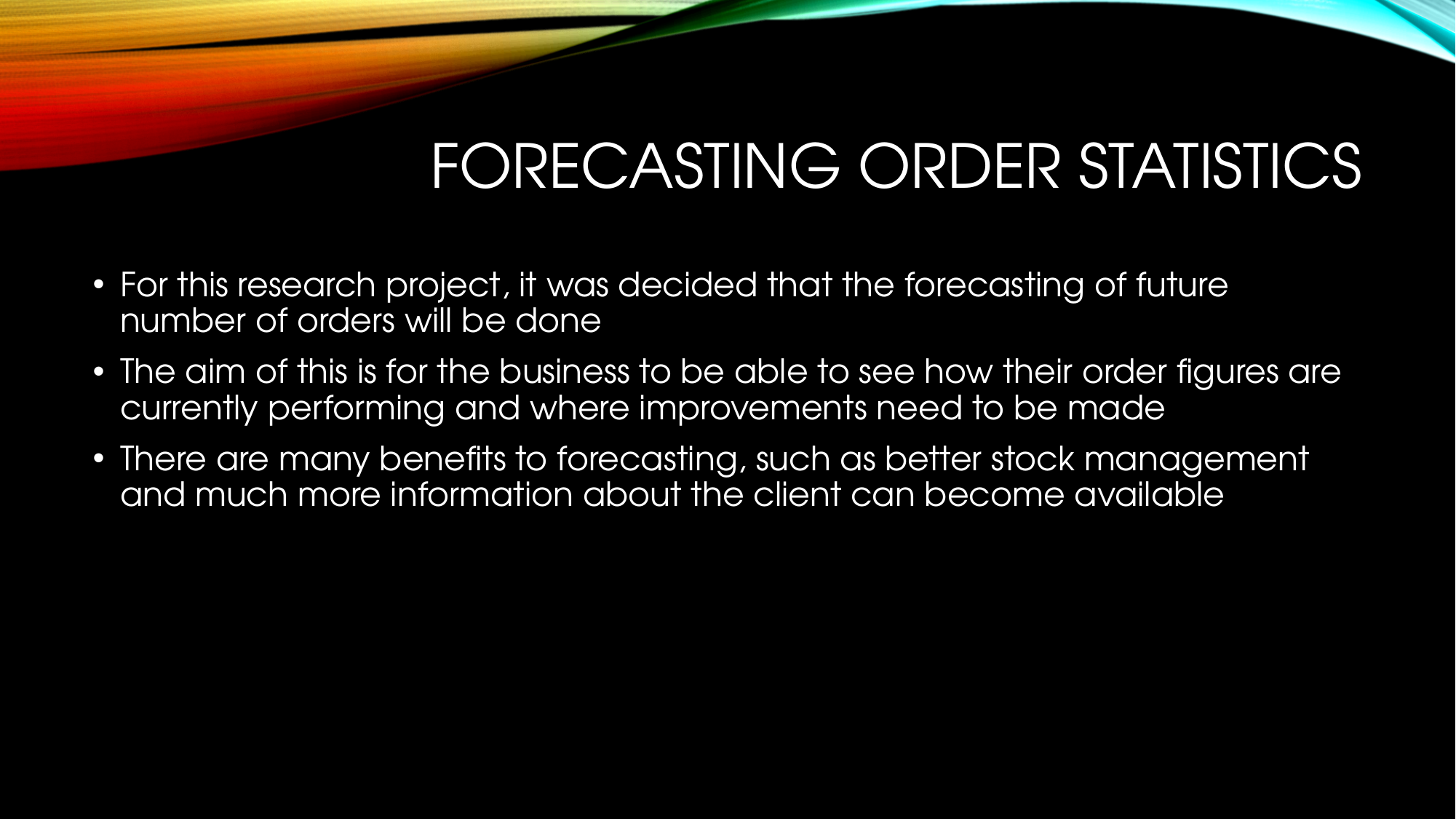

# Forecasting Order Statistics
For this research project, it was decided that the forecasting of future number of orders will be done
The aim of this is for the business to be able to see how their order figures are currently performing and where improvements need to be made
There are many benefits to forecasting, such as better stock management and much more information about the client can become available